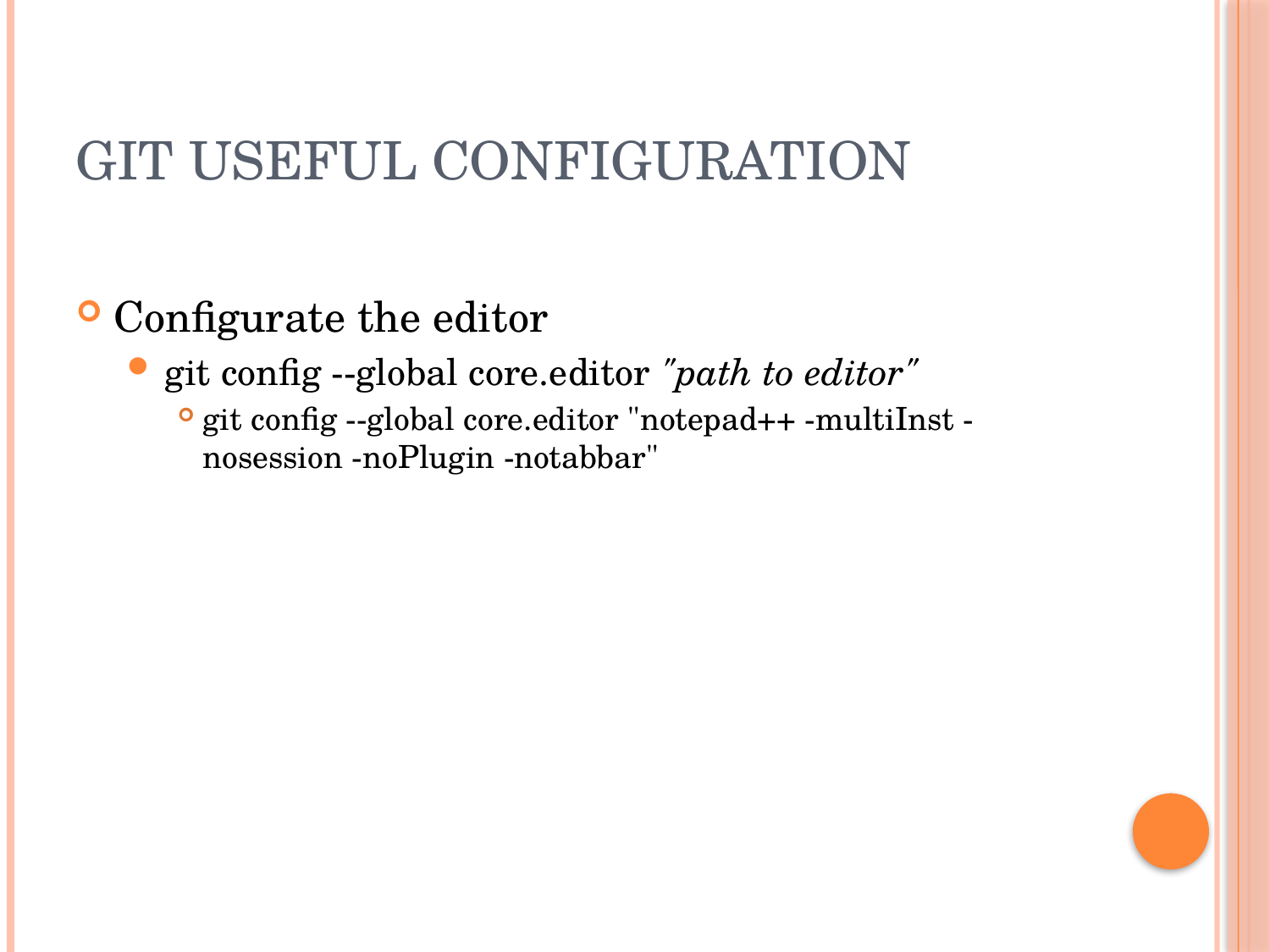

# Git useful configuration

Configurate the editor
git config --global core.editor "path to editor"
git config --global core.editor "notepad++ -multiInst -nosession -noPlugin -notabbar"